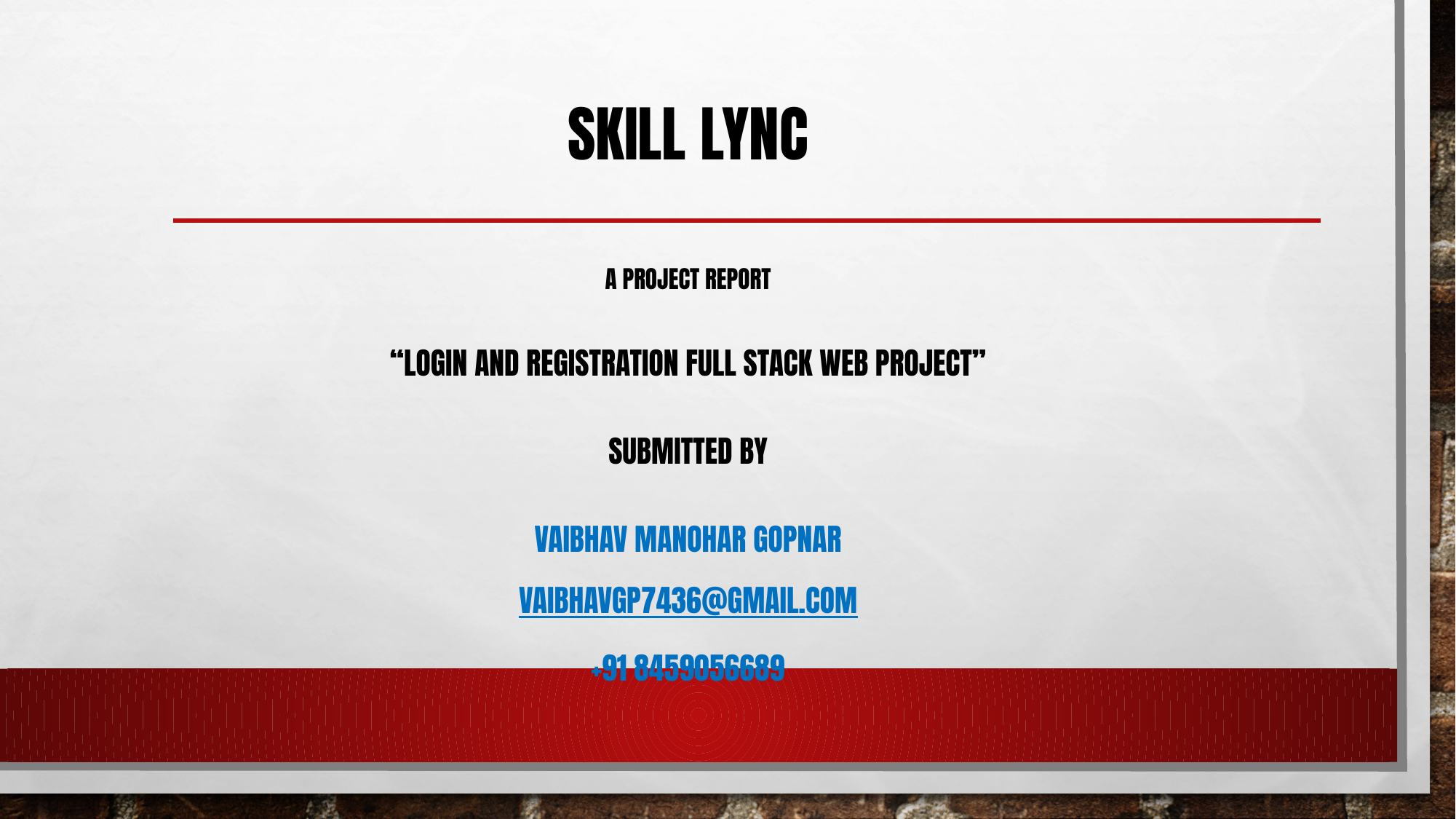

# SKILL LYNC
A PROJECT REPORT
“login and REGISTRATION full stack web project”
SUBMITTED BY
VAIBHAV MANOHAR GOPNAR
vaibhavgp7436@gmail.com
+91 8459056689